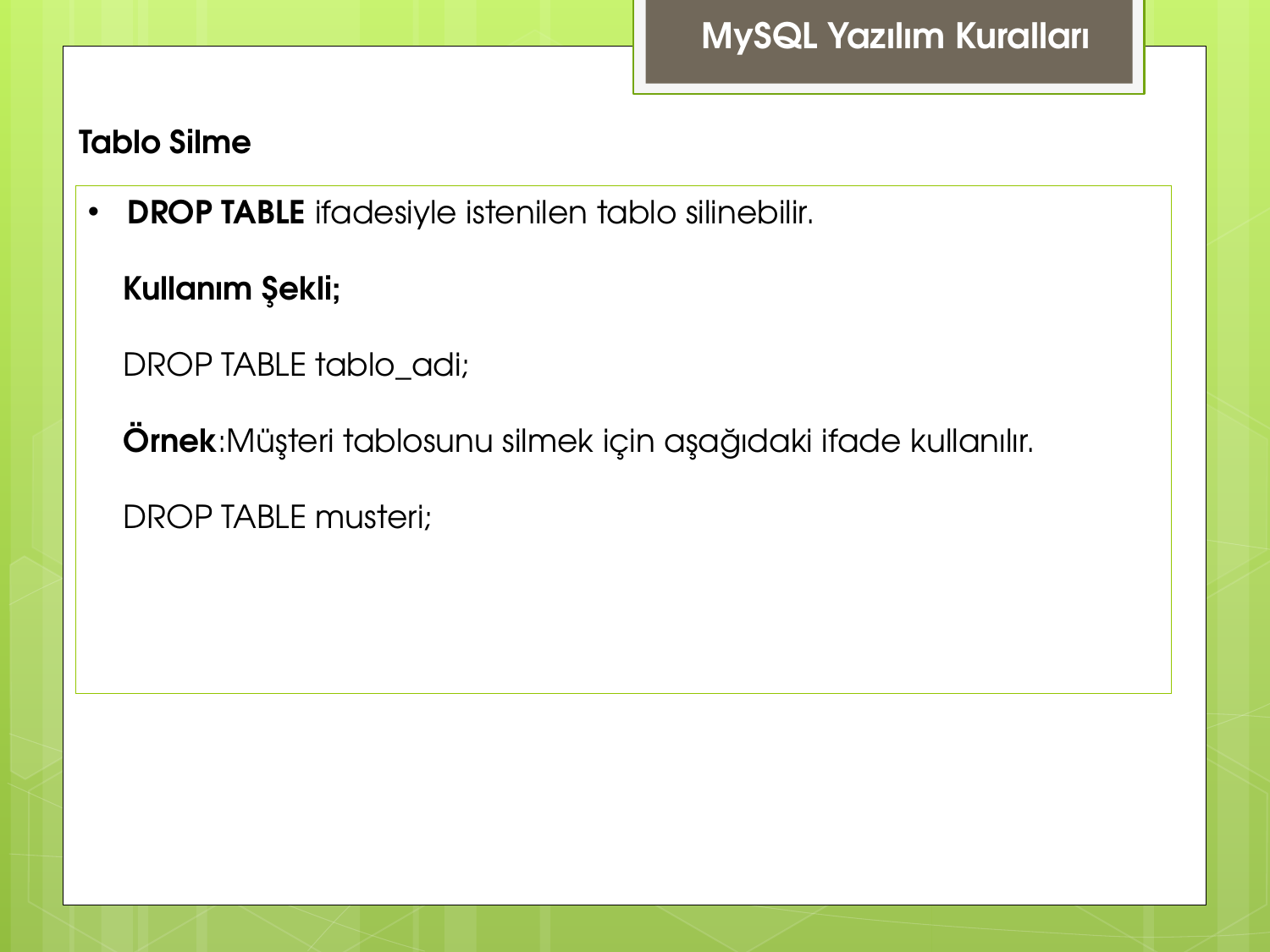

MySQL Yazılım Kuralları
Tablo Silme
DROP TABLE ifadesiyle istenilen tablo silinebilir.

    Kullanım Şekli;

    DROP TABLE tablo_adi;

    Örnek:Müşteri tablosunu silmek için aşağıdaki ifade kullanılır.

    DROP TABLE musteri;